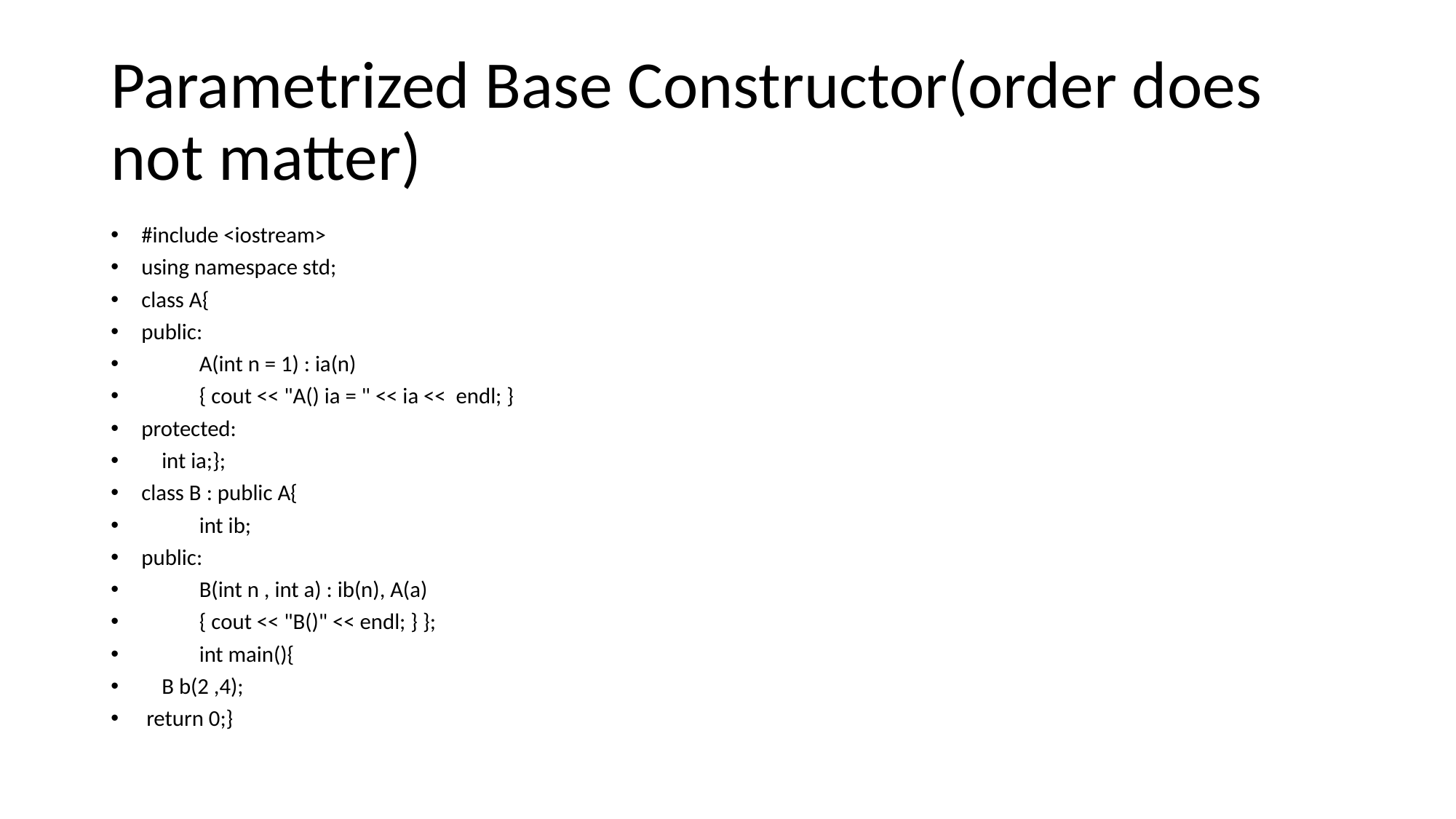

# Parametrized Base Constructor(order does not matter)
#include <iostream>
using namespace std;
class A{
public:
	A(int n = 1) : ia(n)
	{ cout << "A() ia = " << ia <<  endl; }
protected:
    int ia;};
class B : public A{
	int ib;
public:
	B(int n , int a) : ib(n), A(a)
	{ cout << "B()" << endl; } };
	int main(){
    B b(2 ,4);
 return 0;}